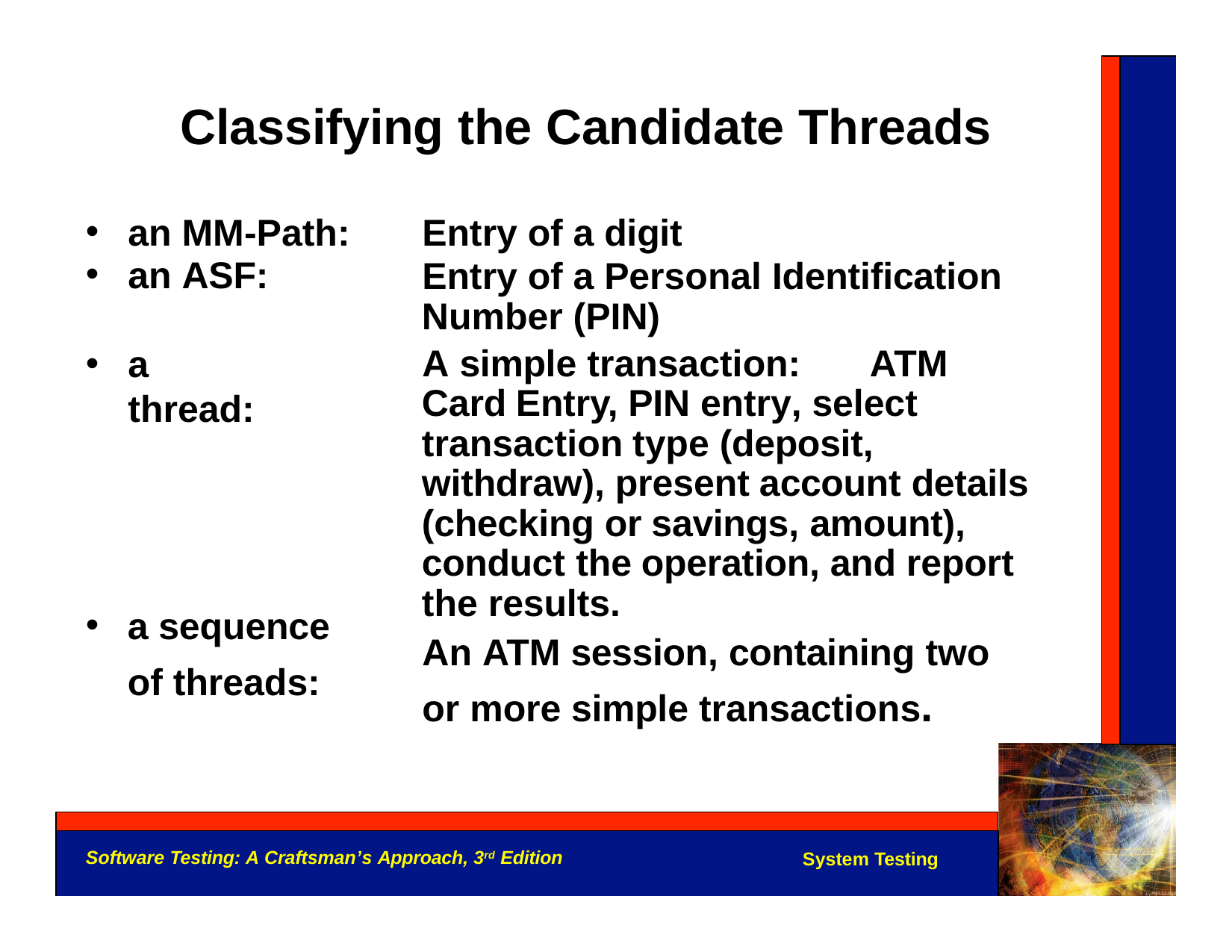

# Classifying the Candidate Threads
an MM-Path:
an ASF:
Entry of a digit
Entry of a Personal Identification Number (PIN)
A simple transaction:	ATM Card Entry, PIN entry, select transaction type (deposit, withdraw), present account details (checking or savings, amount), conduct the operation, and report the results.
An ATM session, containing two
or more simple transactions.
a	thread:
a sequence of threads:
Software Testing: A Craftsman’s Approach, 3rd  Edition
System Testing